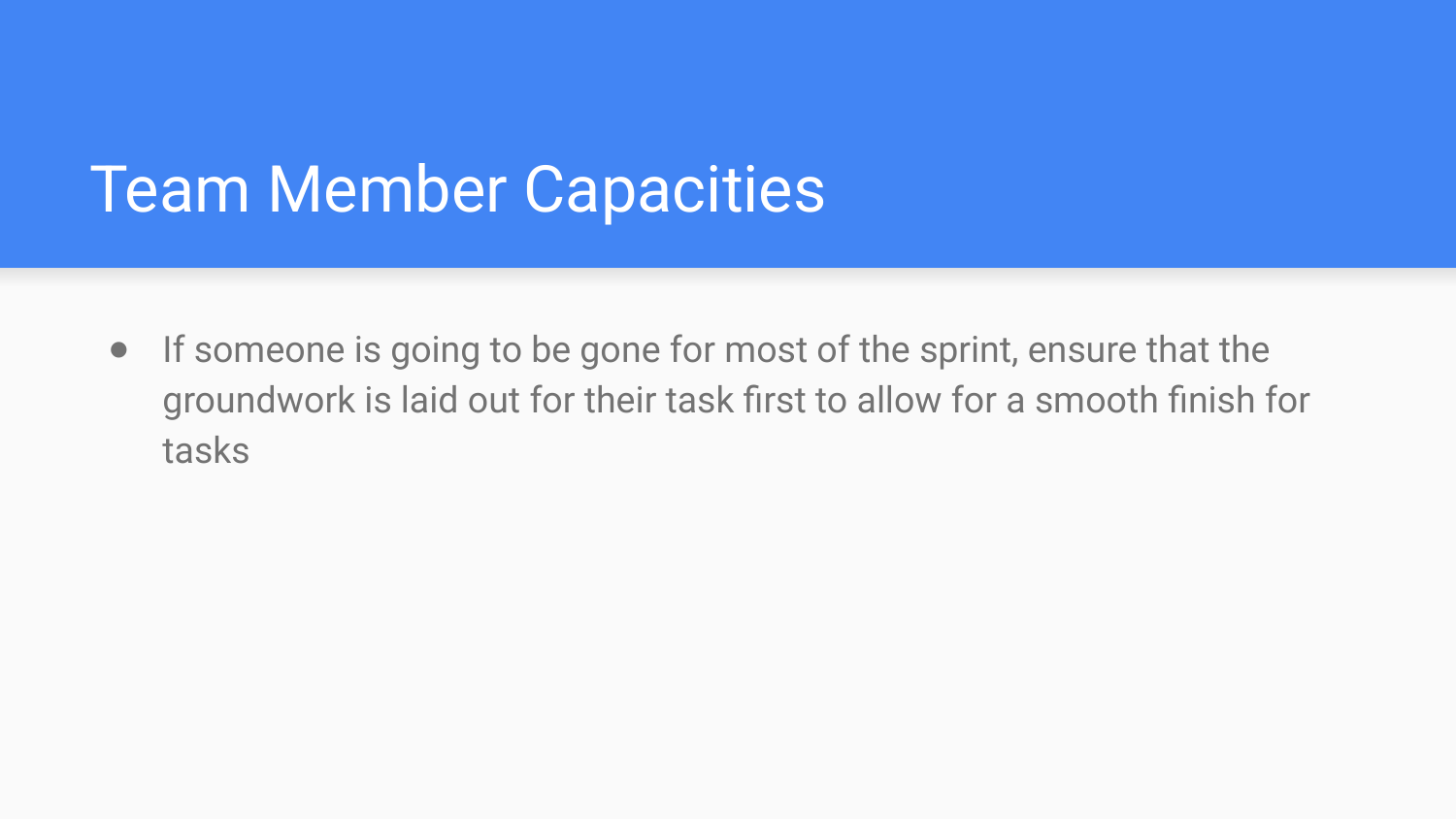

# Team Member Capacities
If someone is going to be gone for most of the sprint, ensure that the groundwork is laid out for their task first to allow for a smooth finish for tasks